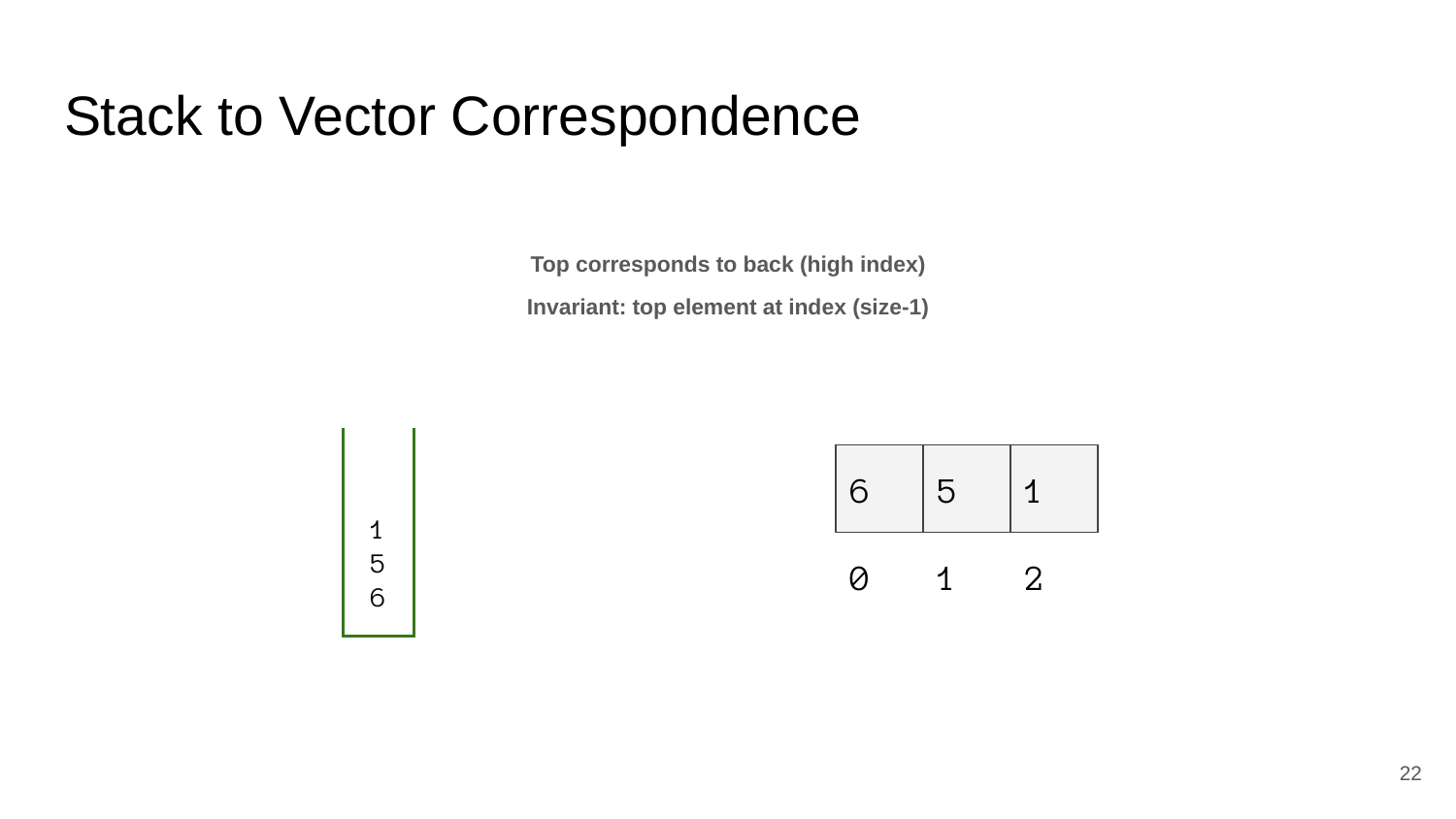

# Stack to Vector Correspondence
Top corresponds to back (high index)
Invariant: top element at index (size-1)
1
5
6
6
5
1
0
1
2
22